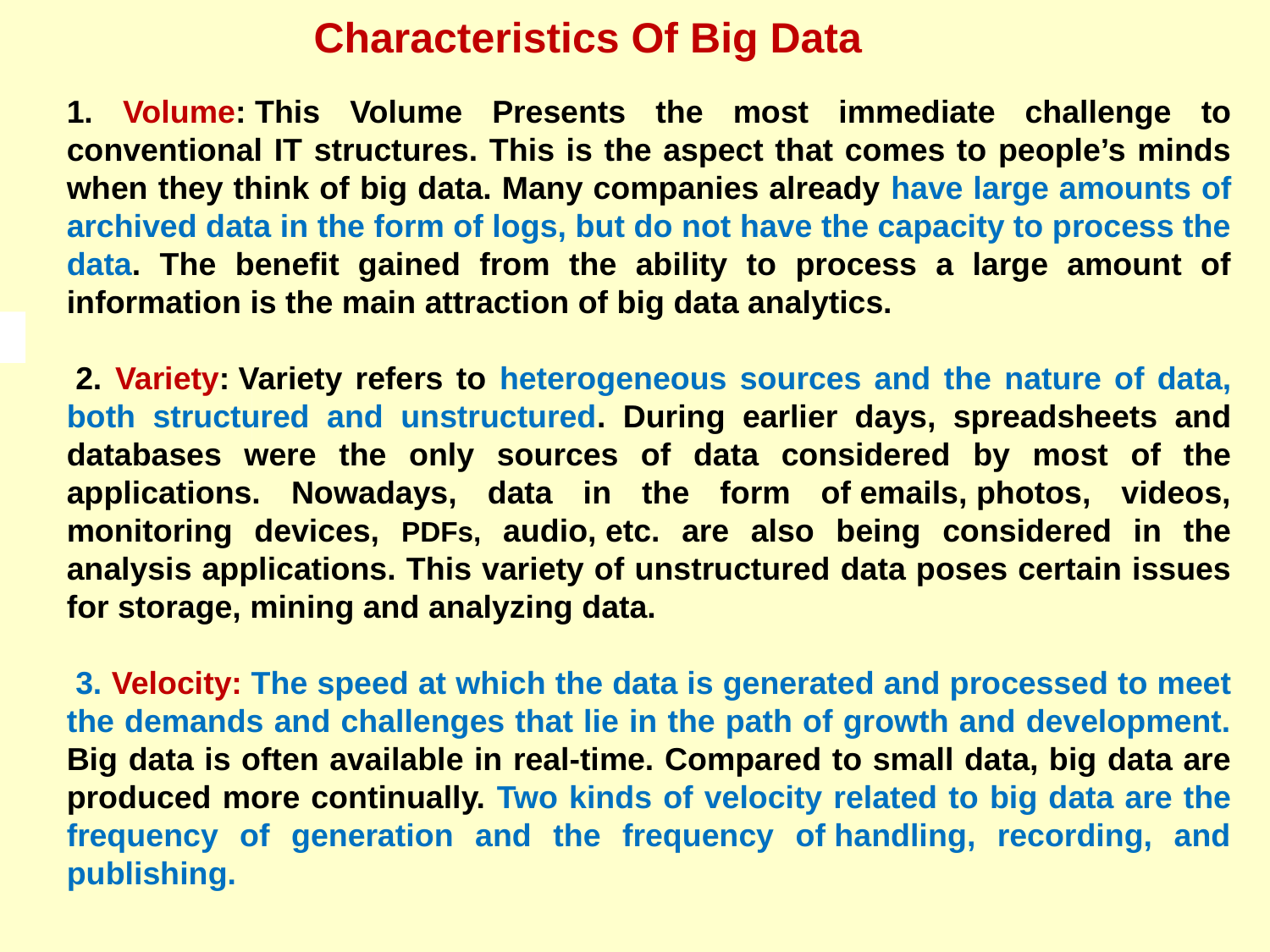

# Characteristics Of Big Data
1. Volume: This Volume Presents the most immediate challenge to conventional IT structures. This is the aspect that comes to people’s minds when they think of big data. Many companies already have large amounts of archived data in the form of logs, but do not have the capacity to process the data. The benefit gained from the ability to process a large amount of information is the main attraction of big data analytics.

 2. Variety: Variety refers to heterogeneous sources and the nature of data, both structured and unstructured. During earlier days, spreadsheets and databases were the only sources of data considered by most of the applications. Nowadays, data in the form of emails, photos, videos, monitoring devices, PDFs, audio, etc. are also being considered in the analysis applications. This variety of unstructured data poses certain issues for storage, mining and analyzing data.

 3. Velocity: The speed at which the data is generated and processed to meet the demands and challenges that lie in the path of growth and development. Big data is often available in real-time. Compared to small data, big data are produced more continually. Two kinds of velocity related to big data are the frequency of generation and the frequency of handling, recording, and publishing.